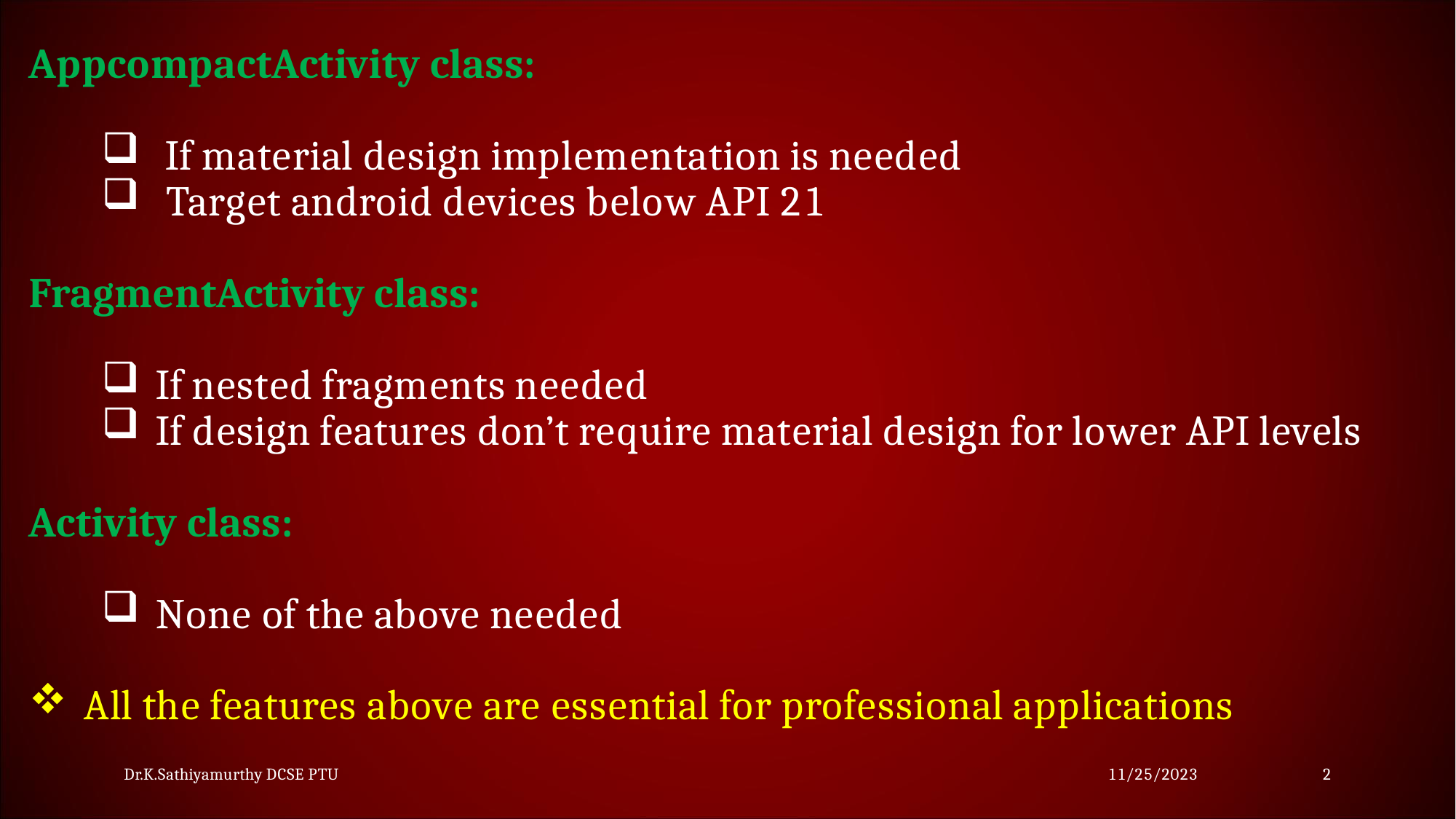

AppcompactActivity class:

 If material design implementation is needed
 Target android devices below API 21

FragmentActivity class:

If nested fragments needed
If design features don’t require material design for lower API levels

Activity class:

None of the above needed

All the features above are essential for professional applications

Dr.K.Sathiyamurthy DCSE PTU
11/25/2023
2